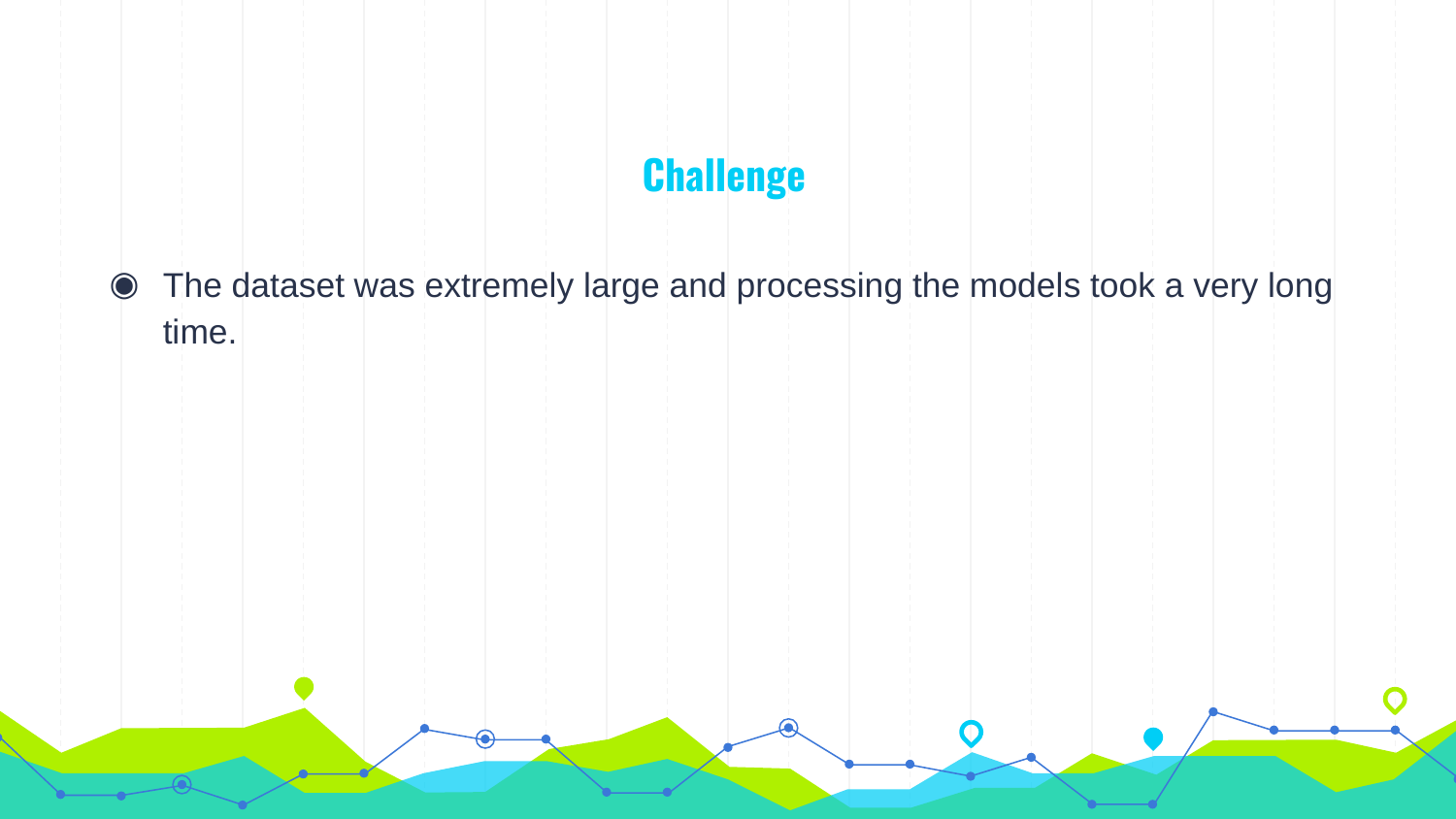

# Challenge
The dataset was extremely large and processing the models took a very long time.